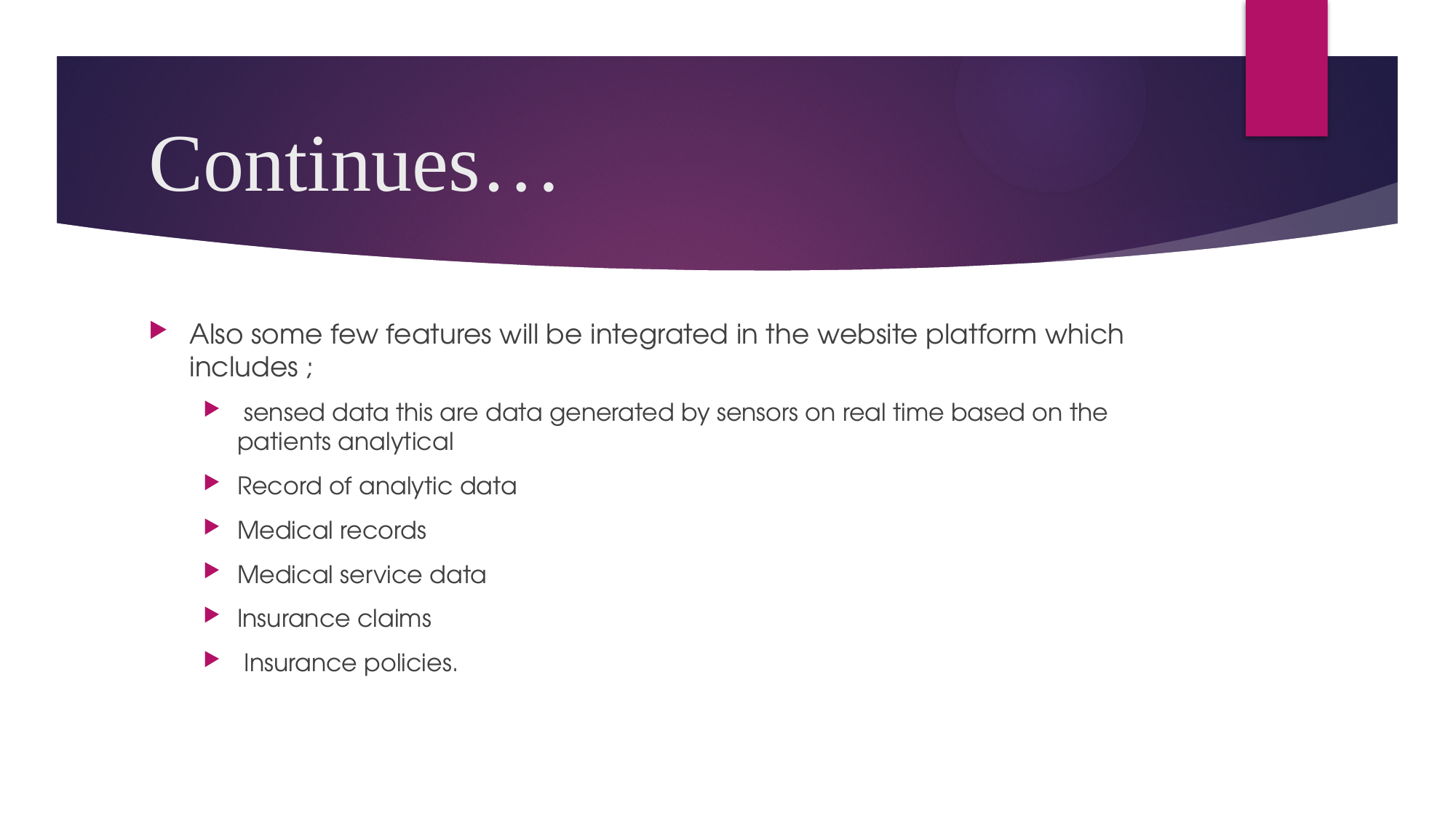

# Continues…
Also some few features will be integrated in the website platform which includes ;
 sensed data this are data generated by sensors on real time based on the patients analytical
Record of analytic data
Medical records
Medical service data
Insurance claims
 Insurance policies.